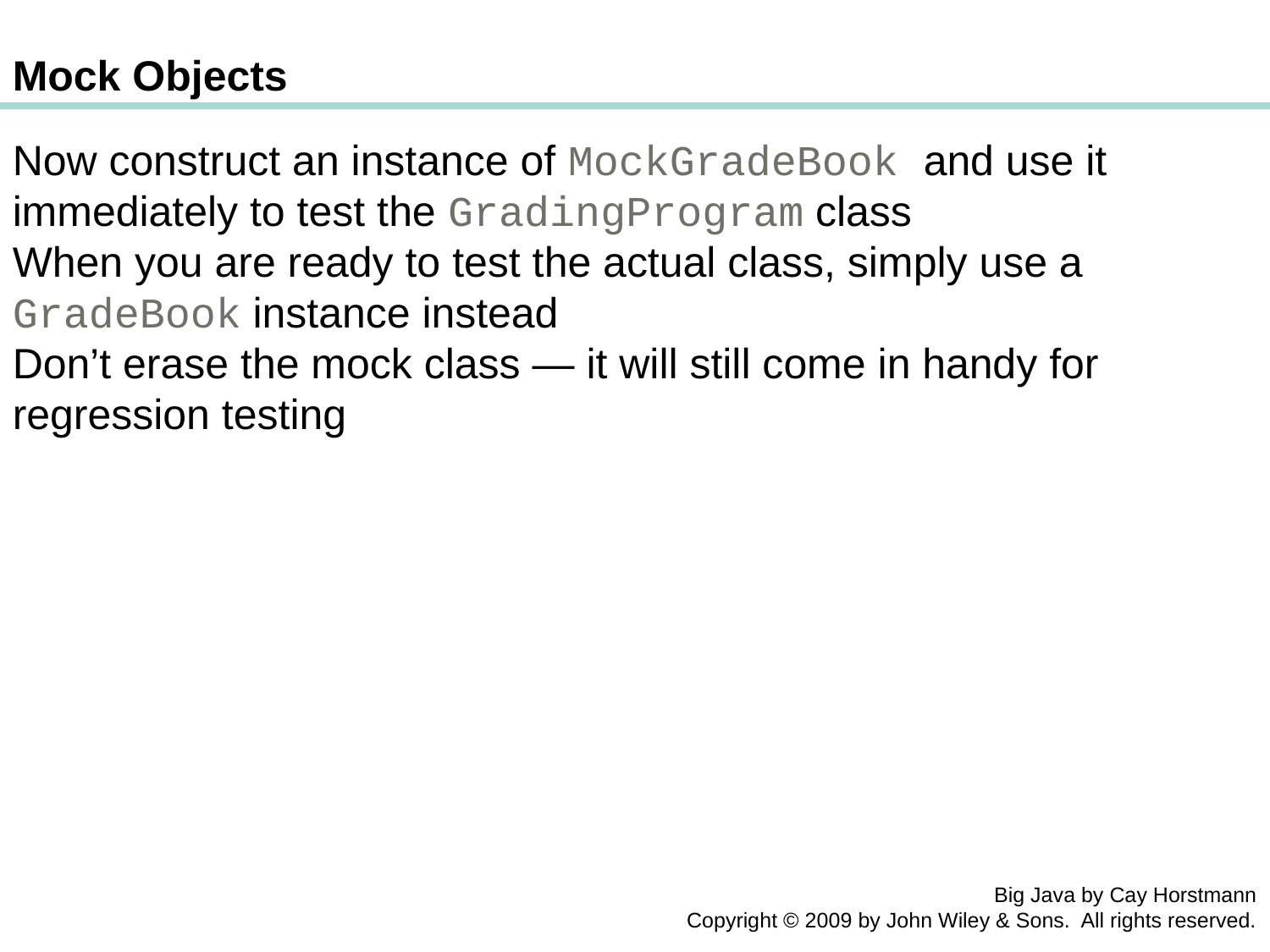

Mock Objects
Now construct an instance of MockGradeBook and use it immediately to test the GradingProgram class
When you are ready to test the actual class, simply use a GradeBook instance instead
Don’t erase the mock class — it will still come in handy for regression testing
Big Java by Cay Horstmann
Copyright © 2009 by John Wiley & Sons.  All rights reserved.